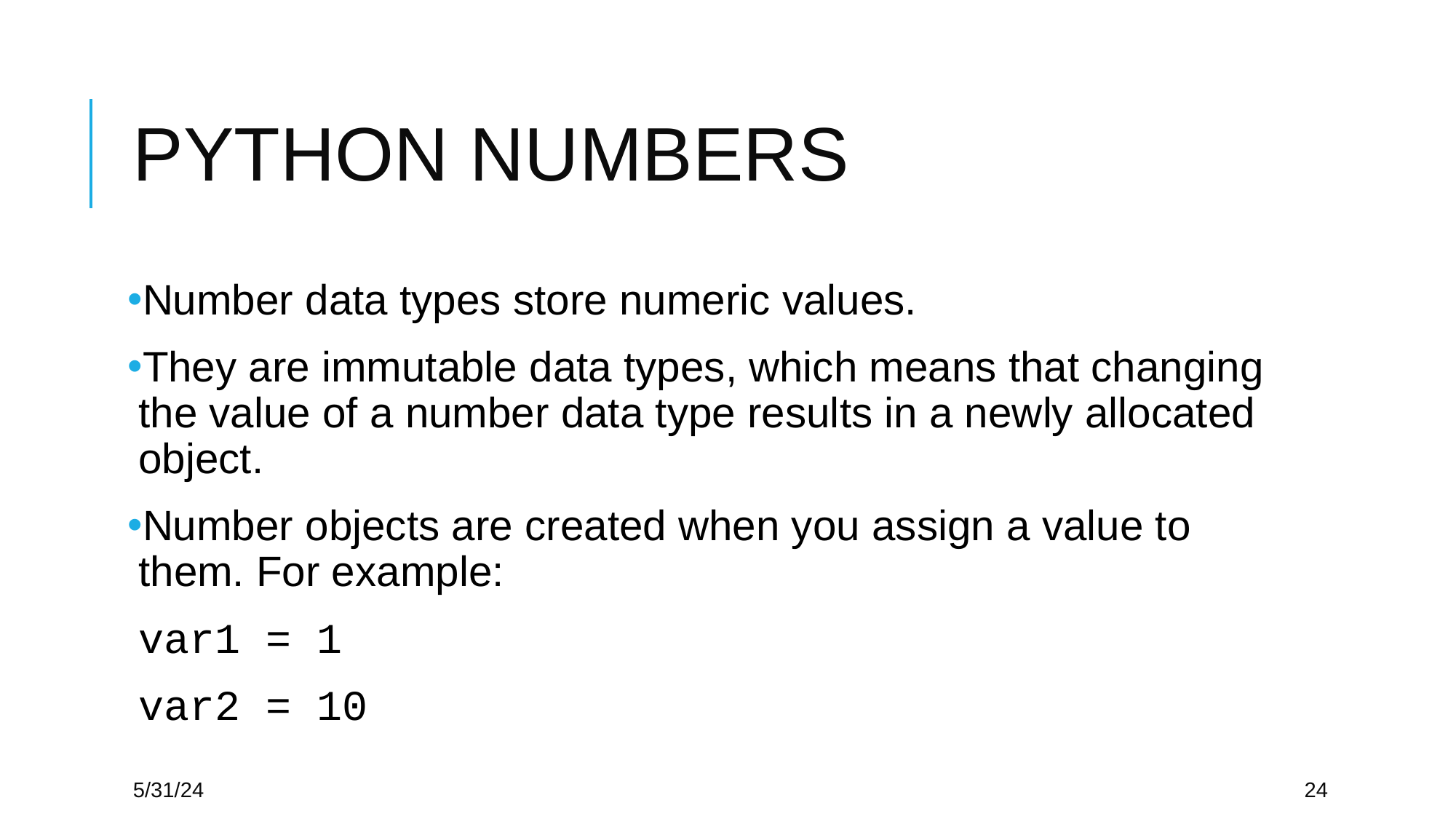

# PYTHON NUMBERS
Number data types store numeric values.
They are immutable data types, which means that changing the value of a number data type results in a newly allocated object.
Number objects are created when you assign a value to them. For example:
	var1 = 1
	var2 = 10

5/31/24
24